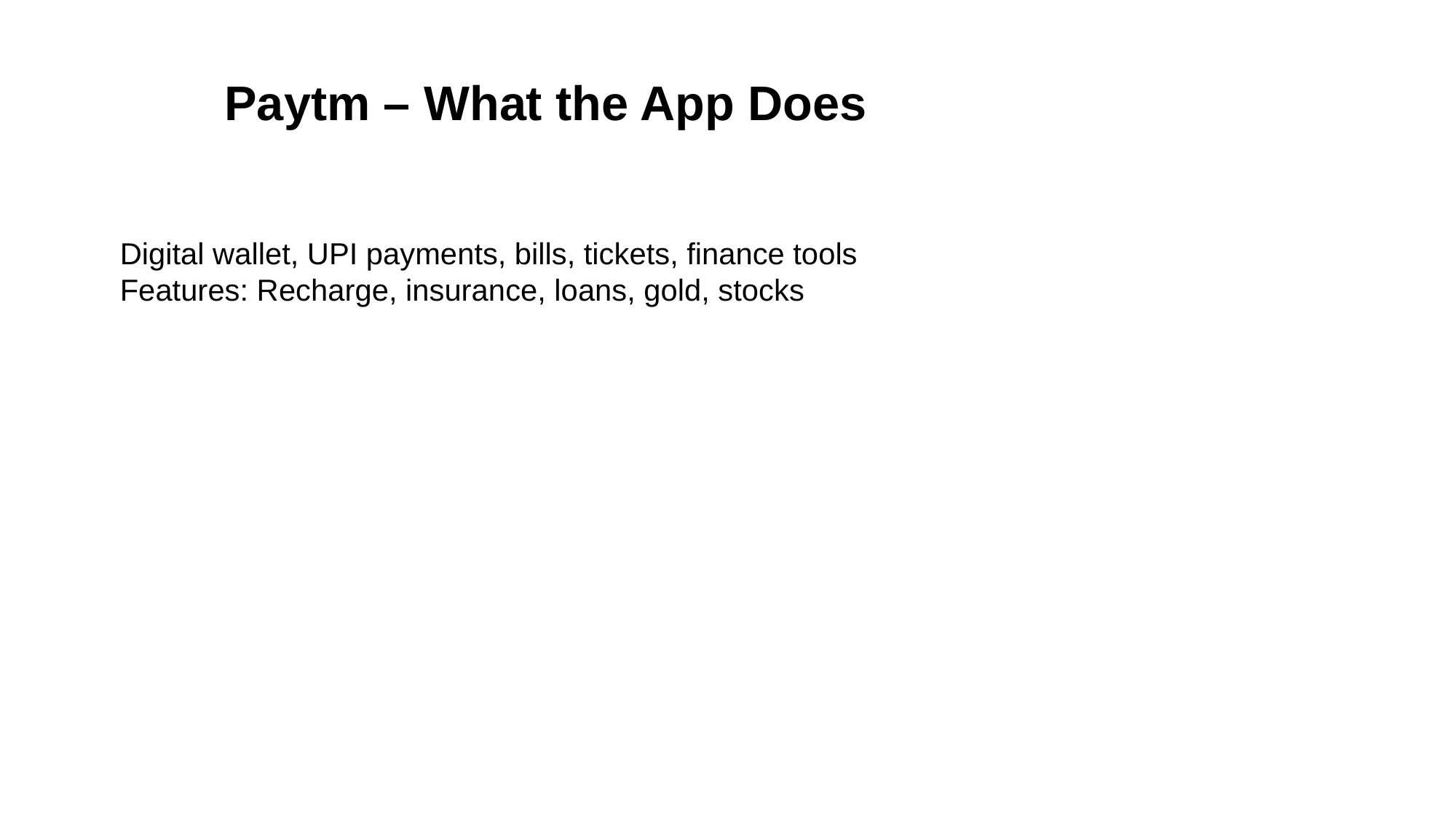

# Paytm – What the App Does

Digital wallet, UPI payments, bills, tickets, finance tools
Features: Recharge, insurance, loans, gold, stocks